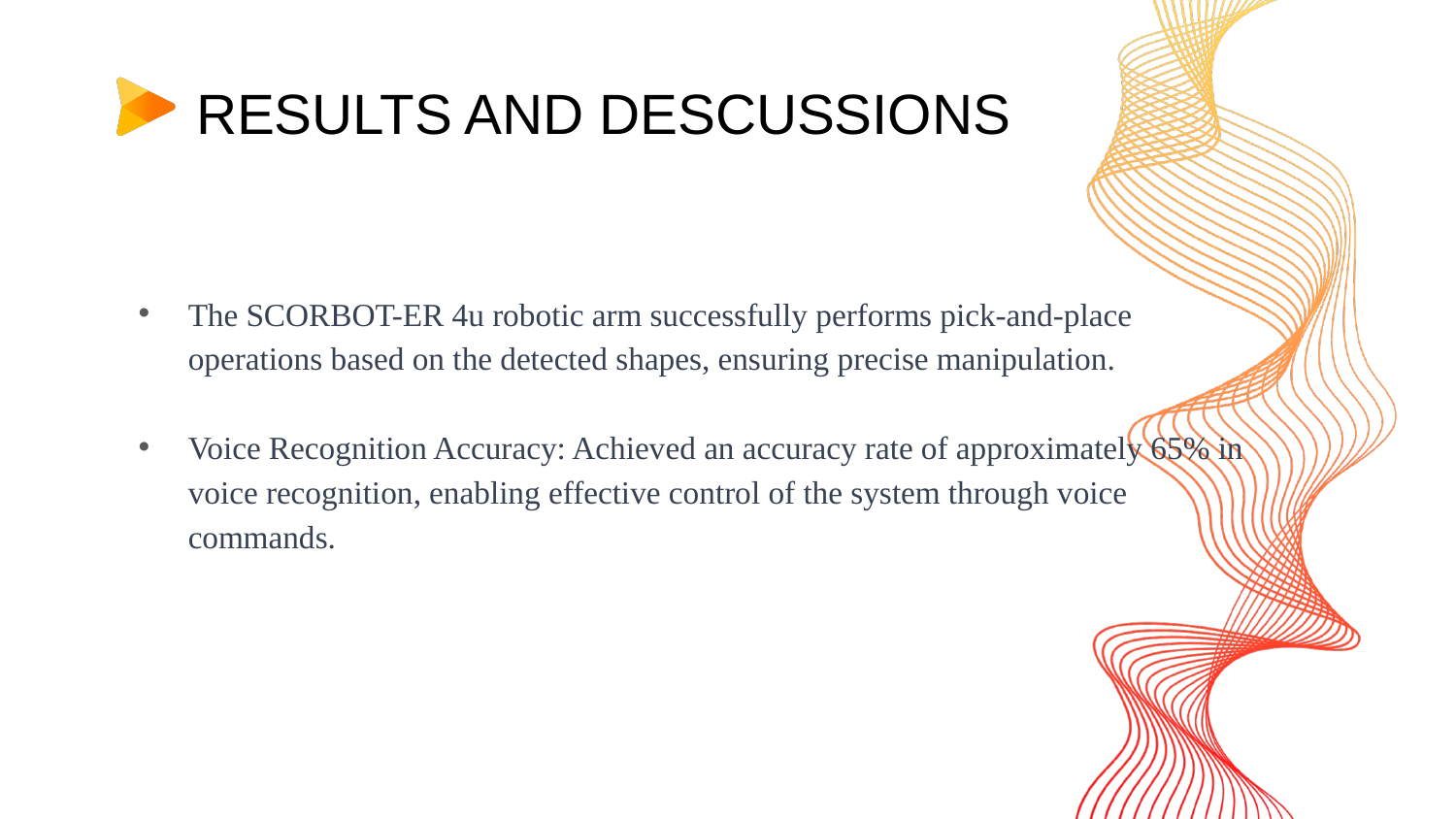

# RESULTS AND DESCUSSIONS
The SCORBOT-ER 4u robotic arm successfully performs pick-and-place operations based on the detected shapes, ensuring precise manipulation.

Voice Recognition Accuracy: Achieved an accuracy rate of approximately 65% in voice recognition, enabling effective control of the system through voice commands.